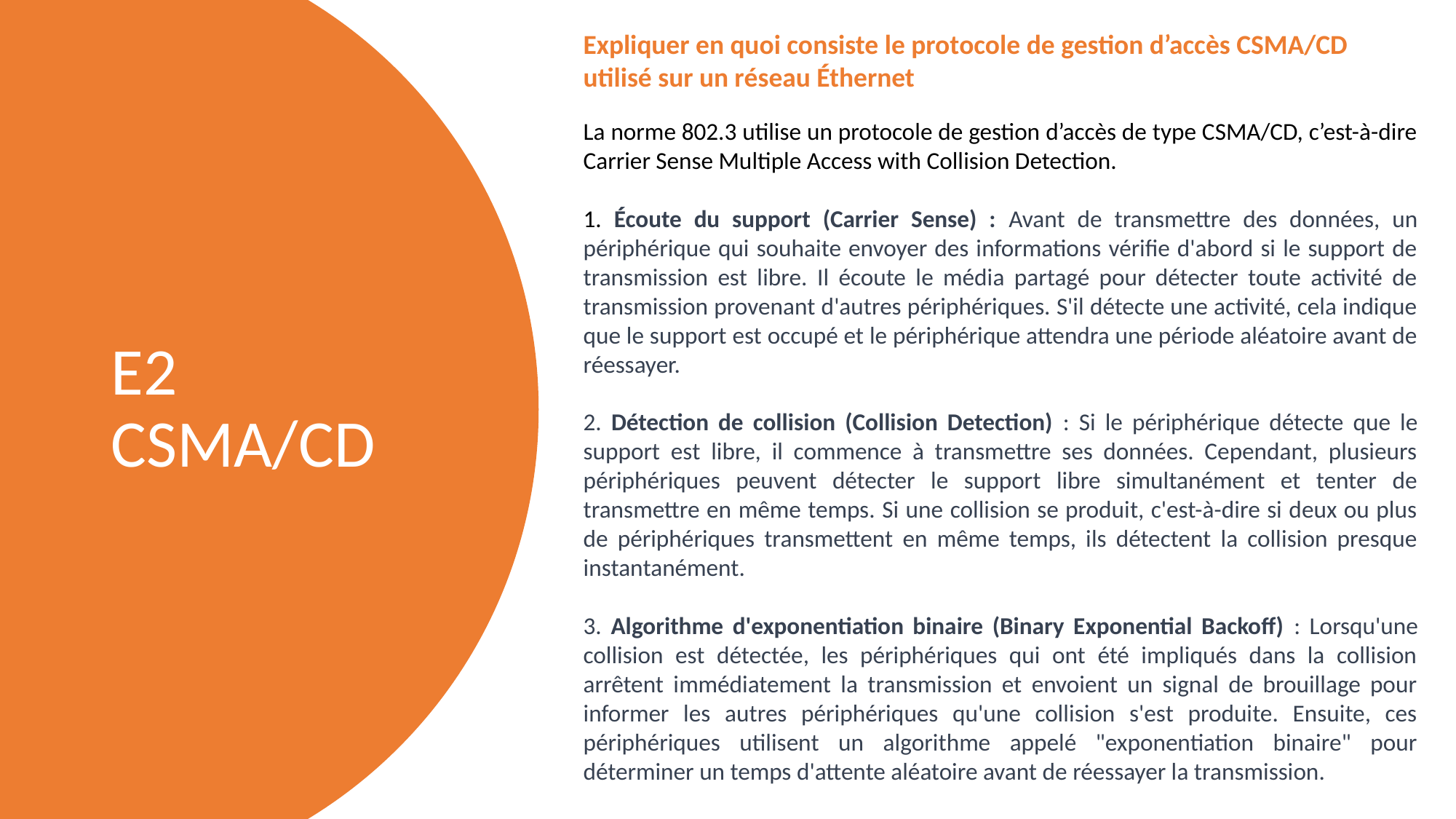

Expliquer en quoi consiste le protocole de gestion d’accès CSMA/CD utilisé sur un réseau Éthernet
# E2 CSMA/CD
La norme 802.3 utilise un protocole de gestion d’accès de type CSMA/CD, c’est-à-dire Carrier Sense Multiple Access with Collision Detection.

1. Écoute du support (Carrier Sense) : Avant de transmettre des données, un périphérique qui souhaite envoyer des informations vérifie d'abord si le support de transmission est libre. Il écoute le média partagé pour détecter toute activité de transmission provenant d'autres périphériques. S'il détecte une activité, cela indique que le support est occupé et le périphérique attendra une période aléatoire avant de réessayer.
2. Détection de collision (Collision Detection) : Si le périphérique détecte que le support est libre, il commence à transmettre ses données. Cependant, plusieurs périphériques peuvent détecter le support libre simultanément et tenter de transmettre en même temps. Si une collision se produit, c'est-à-dire si deux ou plus de périphériques transmettent en même temps, ils détectent la collision presque instantanément.

3. Algorithme d'exponentiation binaire (Binary Exponential Backoff) : Lorsqu'une collision est détectée, les périphériques qui ont été impliqués dans la collision arrêtent immédiatement la transmission et envoient un signal de brouillage pour informer les autres périphériques qu'une collision s'est produite. Ensuite, ces périphériques utilisent un algorithme appelé "exponentiation binaire" pour déterminer un temps d'attente aléatoire avant de réessayer la transmission.